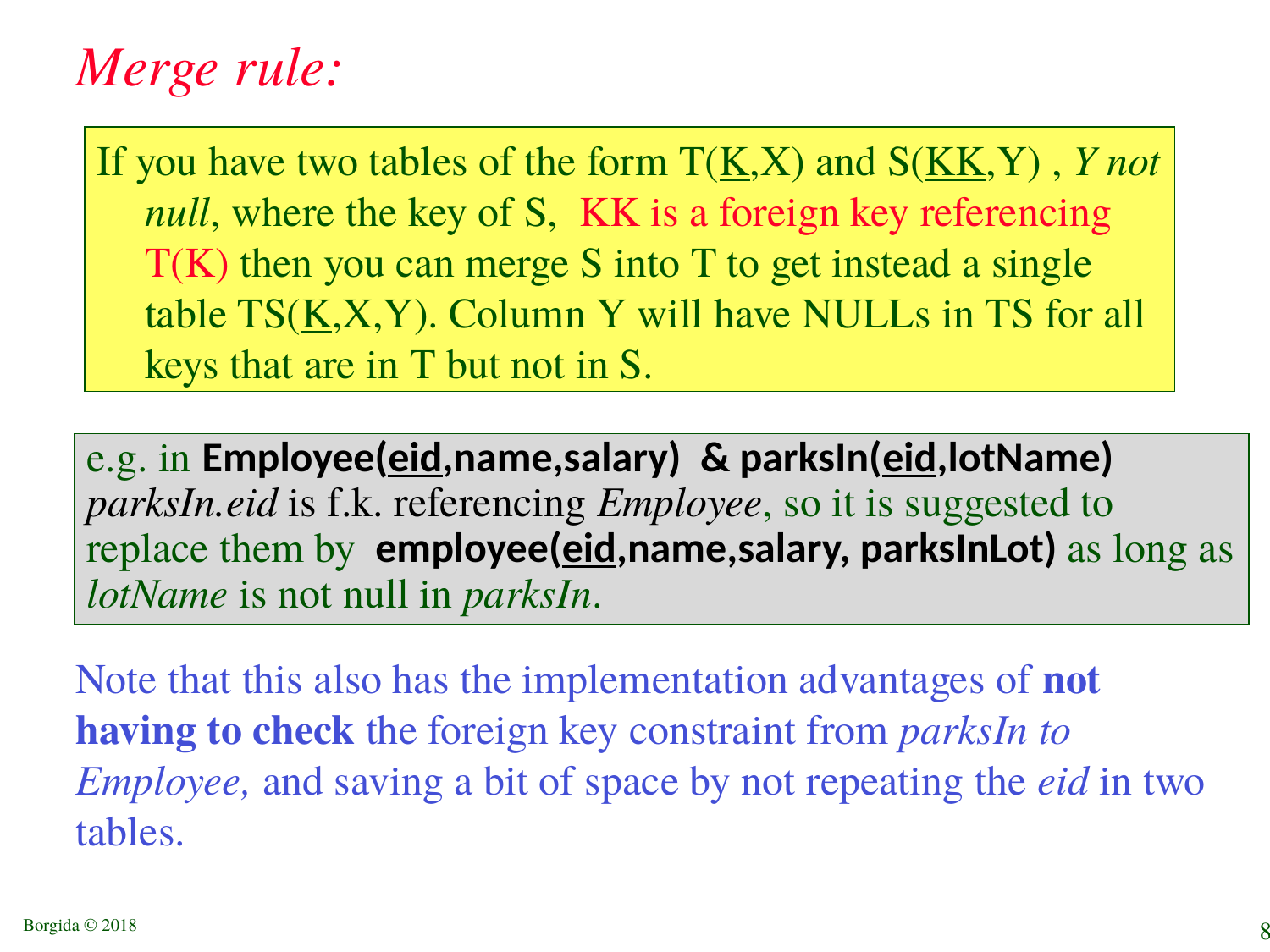

Merge rule:
If you have two tables of the form T(K,X) and S(KK,Y) , Y not null, where the key of S,  KK is a foreign key referencing T(K) then you can merge S into T to get instead a single table TS(K,X,Y). Column Y will have NULLs in TS for all keys that are in T but not in S.
e.g. in Employee(eid,name,salary)  & parksIn(eid,lotName)
parksIn.eid is f.k. referencing Employee, so it is suggested to replace them by  employee(eid,name,salary, parksInLot) as long as lotName is not null in parksIn.
Note that this also has the implementation advantages of not having to check the foreign key constraint from parksIn to Employee, and saving a bit of space by not repeating the eid in two tables.